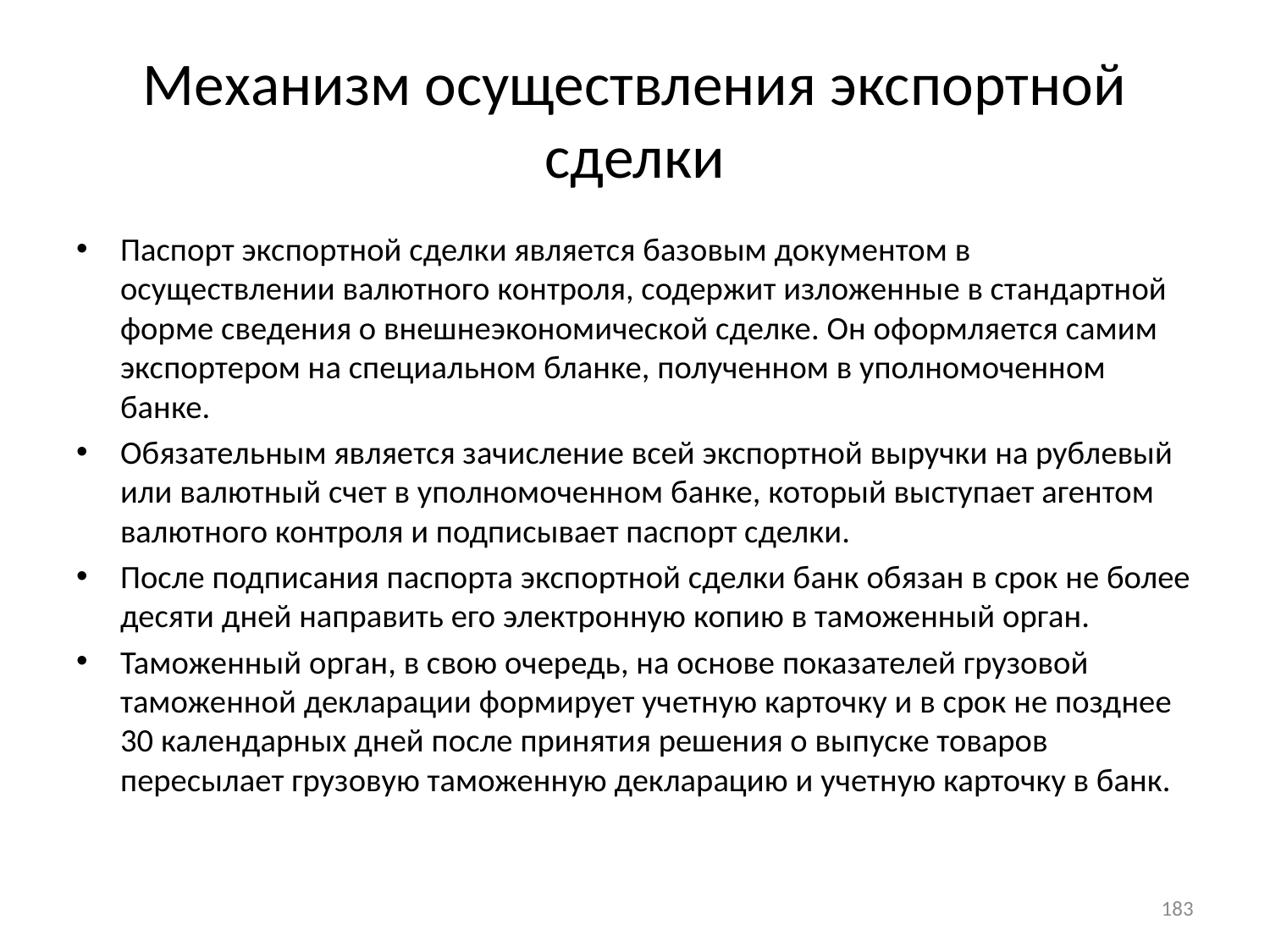

# Механизм осуществления экспортной сделки
Паспорт экспортной сделки является базовым документом в осуществлении валютного контроля, содержит изложенные в стандартной форме сведения о внешнеэкономической сделке. Он оформляется самим экспортером на специальном бланке, полученном в уполномоченном банке.
Обязательным является зачисление всей экспортной выручки на рублевый или валютный счет в уполномоченном банке, который выступает агентом валютного контроля и подписывает паспорт сделки.
После подписания паспорта экспортной сделки банк обязан в срок не более десяти дней направить его электронную копию в таможенный орган.
Таможенный орган, в свою очередь, на основе показателей грузовой таможенной декларации формирует учетную карточку и в срок не позднее 30 календарных дней после принятия решения о выпуске товаров пересылает грузовую таможенную декларацию и учетную карточку в банк.

183